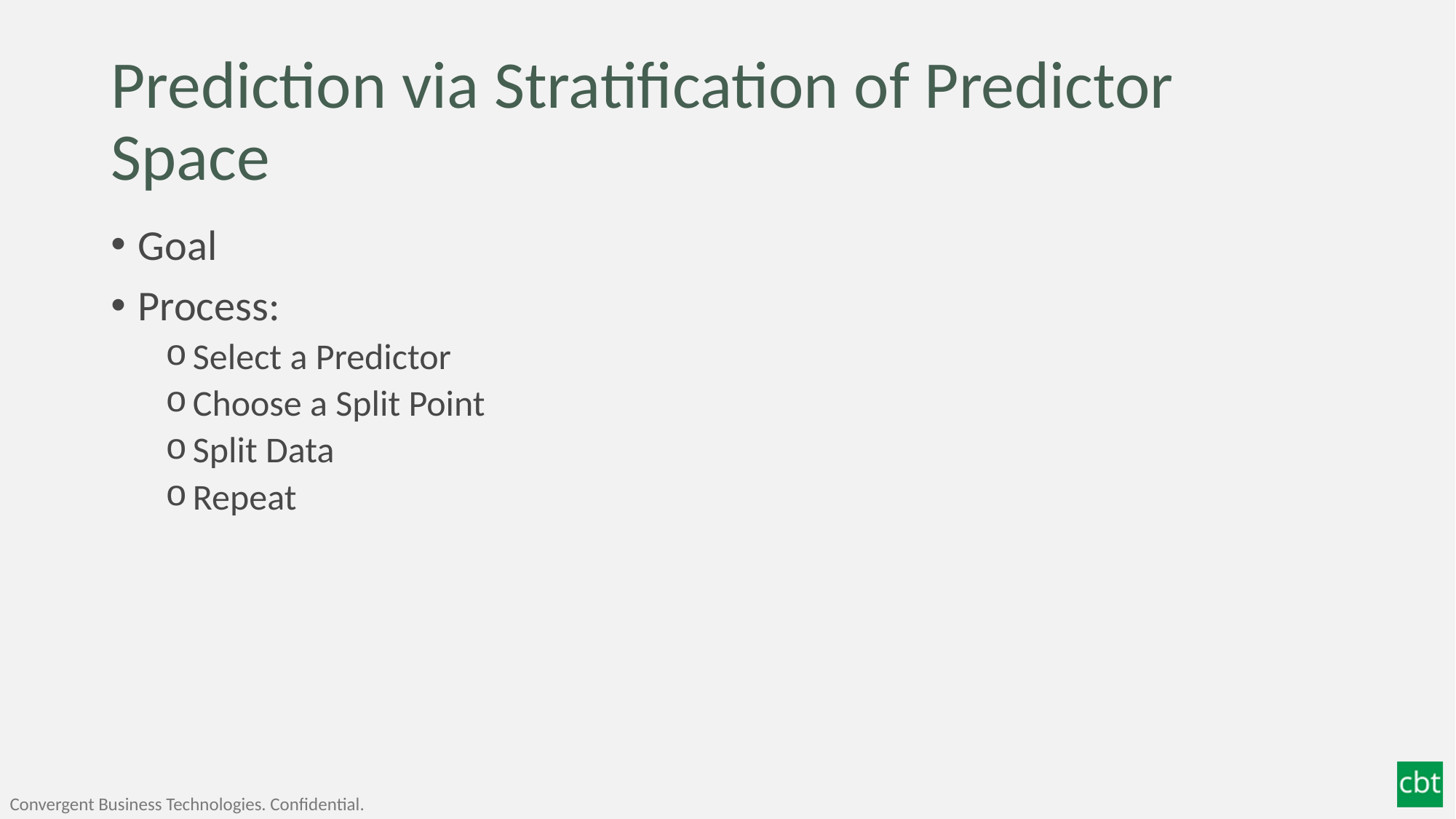

# Prediction via Stratification of Predictor Space
Goal
Process:
Select a Predictor
Choose a Split Point
Split Data
Repeat